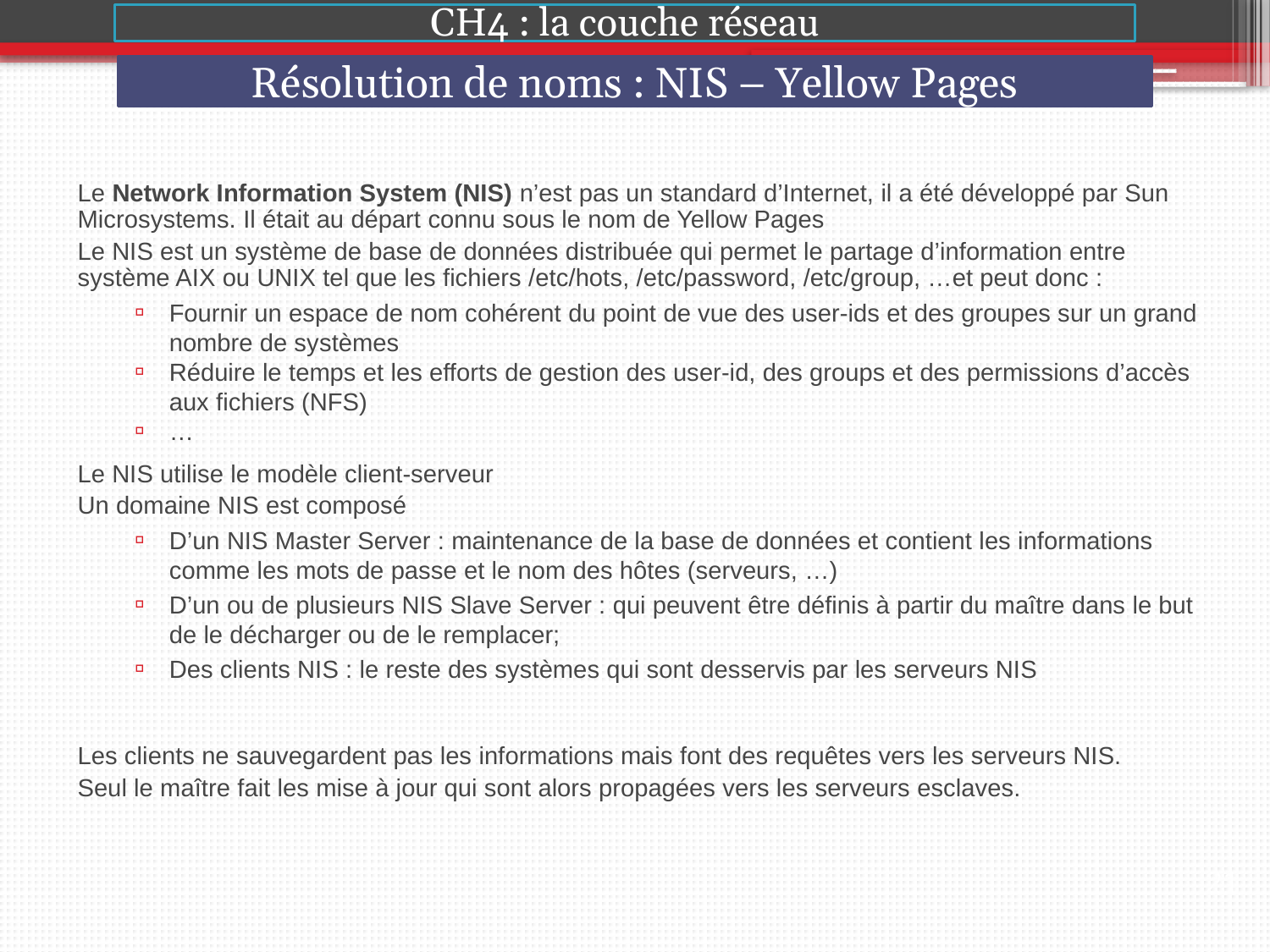

CH4 : la couche réseau
Résolution de noms : NIS – Yellow Pages
2015-2016
Le Network Information System (NIS) n’est pas un standard d’Internet, il a été développé par Sun Microsystems. Il était au départ connu sous le nom de Yellow Pages
Le NIS est un système de base de données distribuée qui permet le partage d’information entre système AIX ou UNIX tel que les fichiers /etc/hots, /etc/password, /etc/group, …et peut donc :
Fournir un espace de nom cohérent du point de vue des user-ids et des groupes sur un grand nombre de systèmes
Réduire le temps et les efforts de gestion des user-id, des groups et des permissions d’accès aux fichiers (NFS)
…
Le NIS utilise le modèle client-serveur
Un domaine NIS est composé
D’un NIS Master Server : maintenance de la base de données et contient les informations comme les mots de passe et le nom des hôtes (serveurs, …)
D’un ou de plusieurs NIS Slave Server : qui peuvent être définis à partir du maître dans le but de le décharger ou de le remplacer;
Des clients NIS : le reste des systèmes qui sont desservis par les serveurs NIS

Les clients ne sauvegardent pas les informations mais font des requêtes vers les serveurs NIS.
Seul le maître fait les mise à jour qui sont alors propagées vers les serveurs esclaves.
21